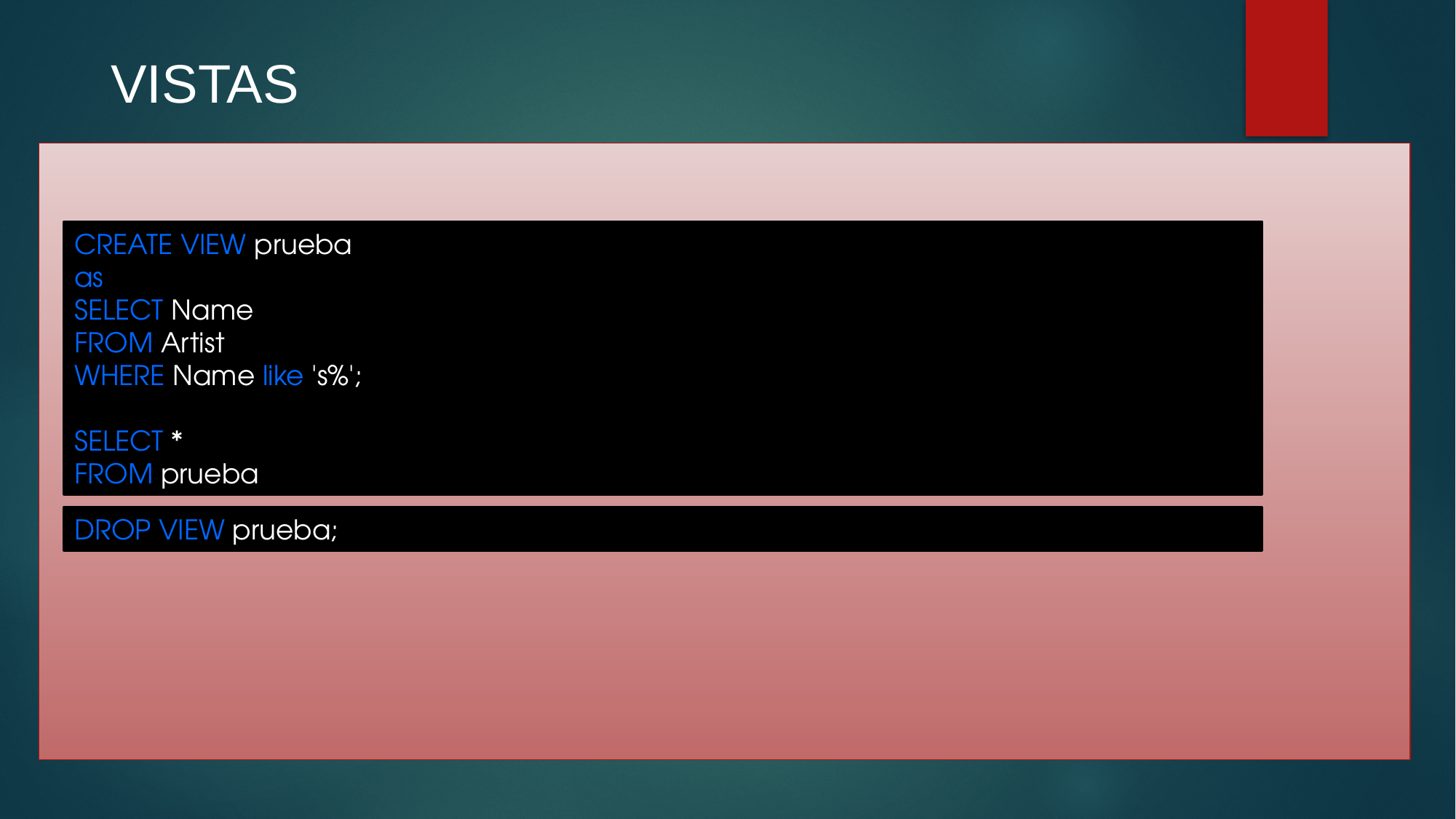

# VISTAS

CREATE VIEW prueba
as
SELECT Name
FROM Artist
WHERE Name like 's%';

SELECT *
FROM prueba
DROP VIEW prueba;